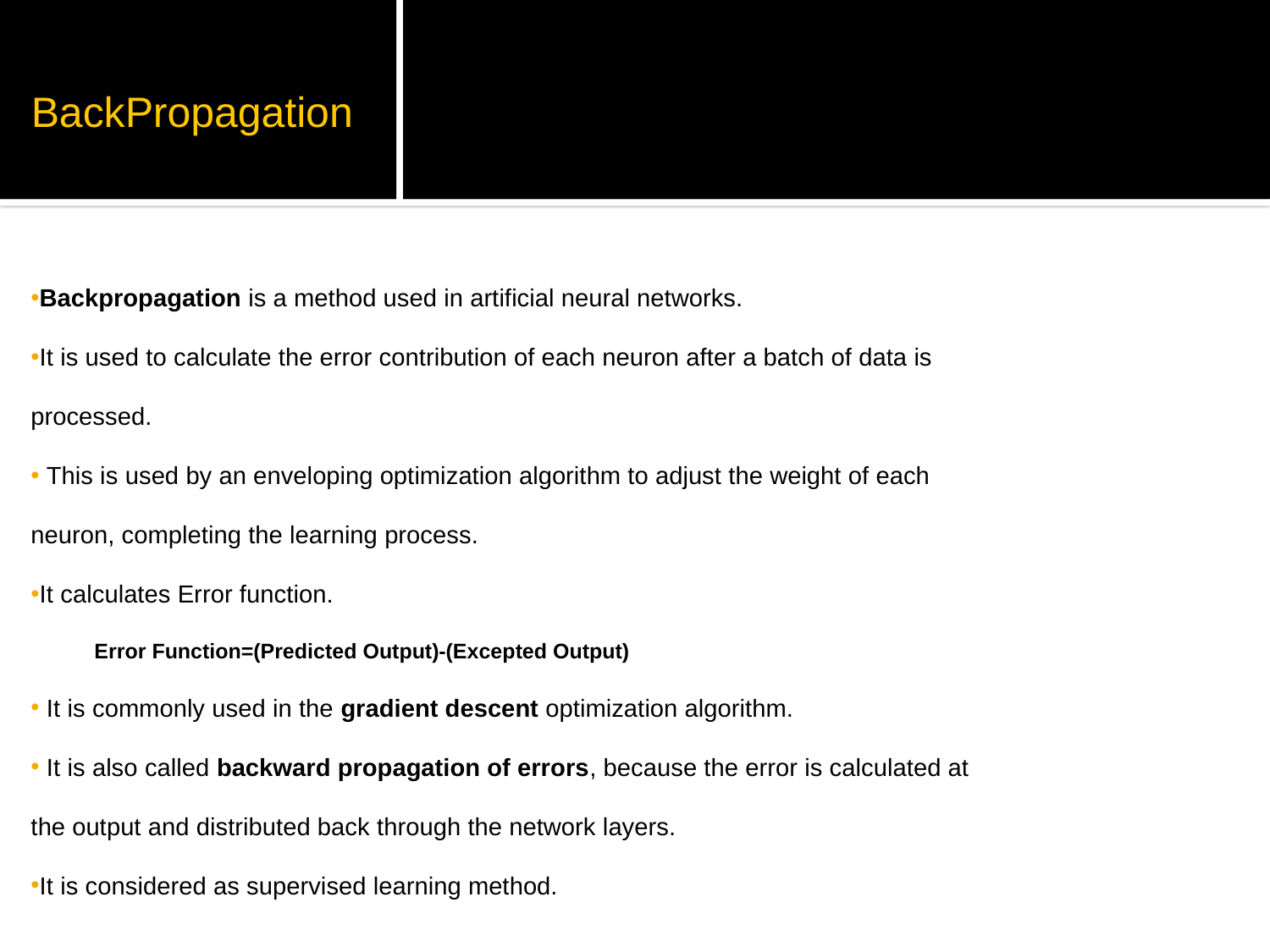

# BackPropagation
Backpropagation is a method used in artificial neural networks.
It is used to calculate the error contribution of each neuron after a batch of data is processed.
 This is used by an enveloping optimization algorithm to adjust the weight of each neuron, completing the learning process.
It calculates Error function.
Error Function=(Predicted Output)-(Excepted Output)
 It is commonly used in the gradient descent optimization algorithm.
 It is also called backward propagation of errors, because the error is calculated at the output and distributed back through the network layers.
It is considered as supervised learning method.